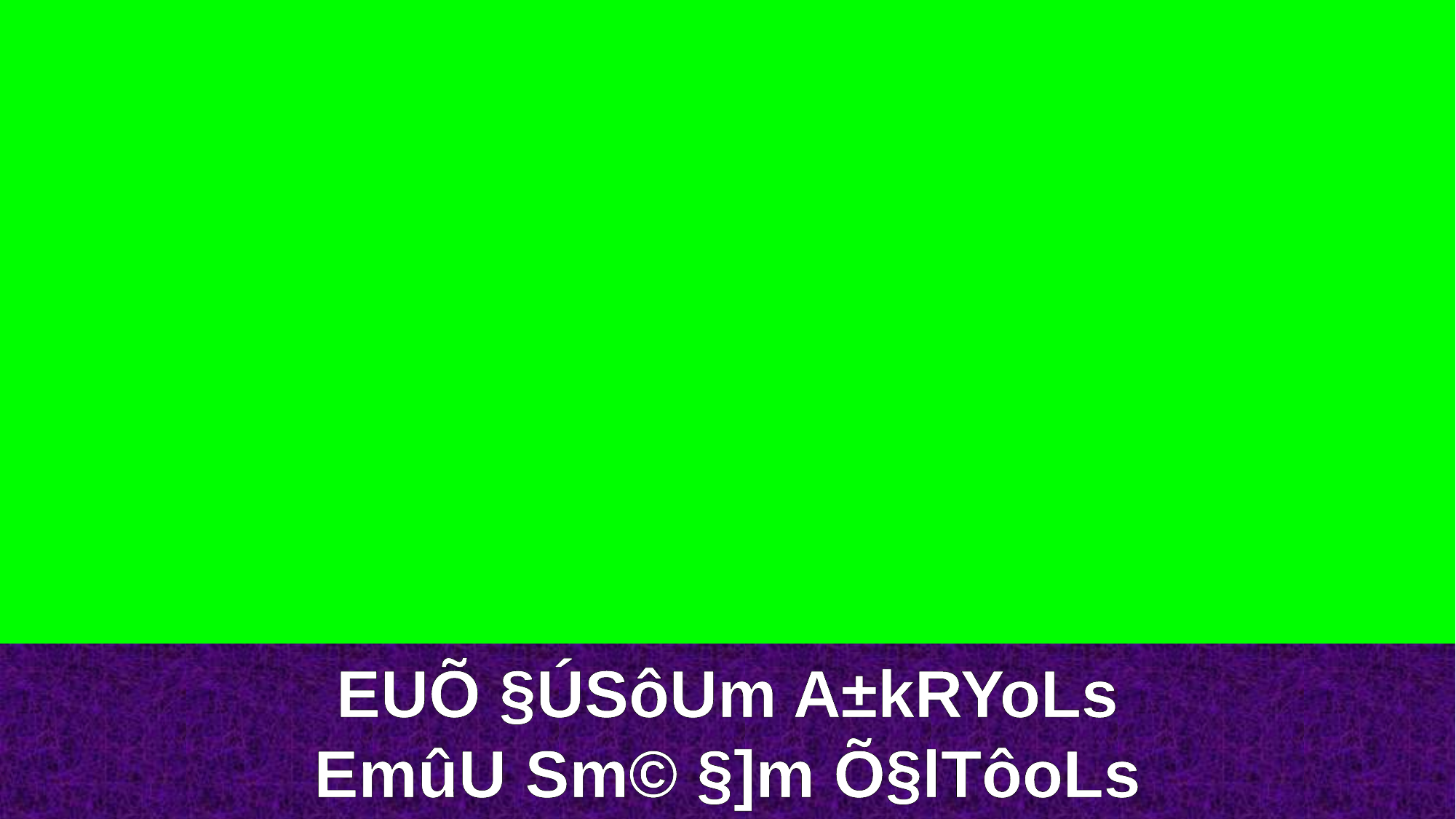

EUÕ §ÚSôUm A±kRYoLs
EmûU Sm© §]m Õ§lTôoLs